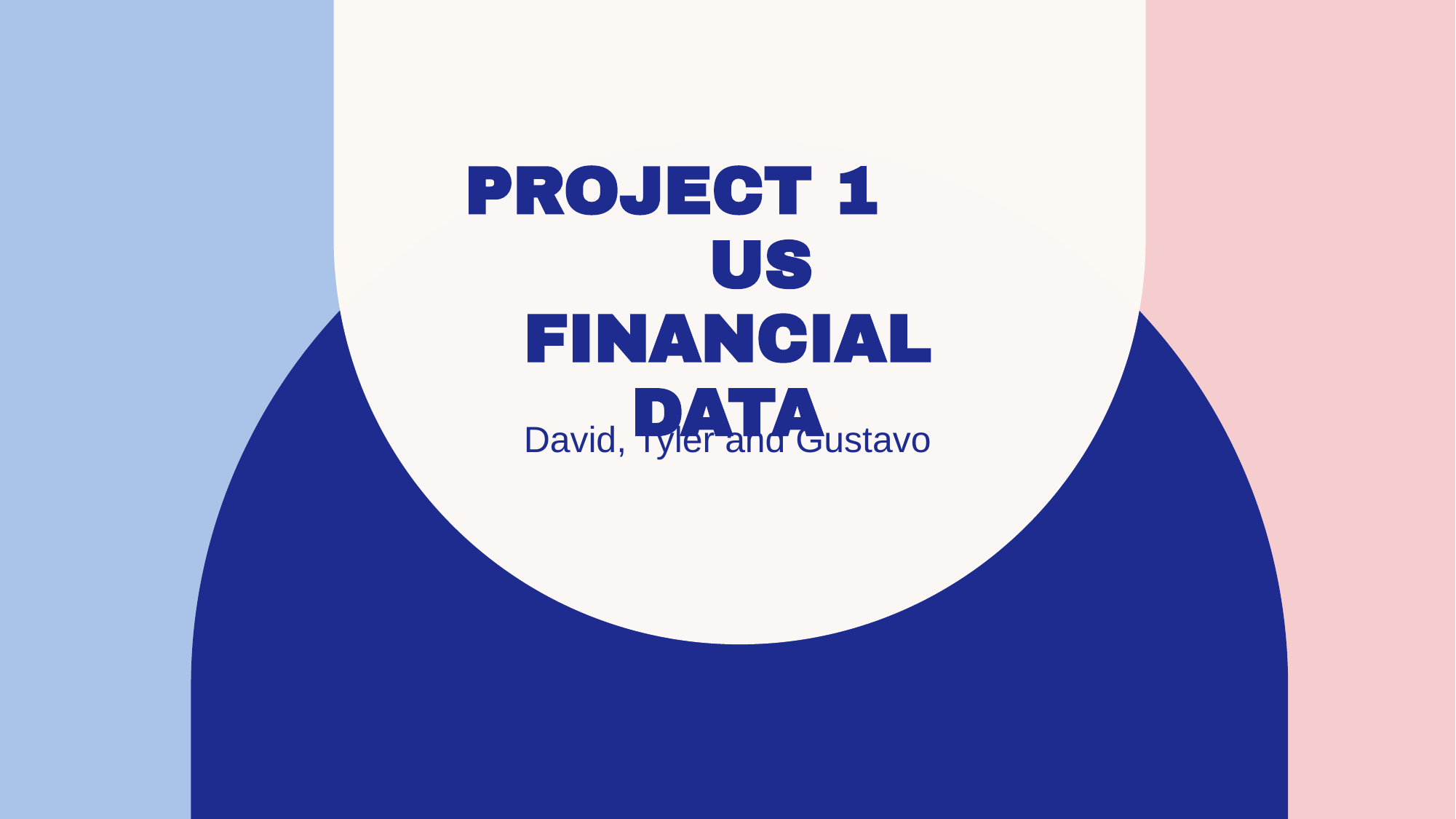

# Project 1         US FINANCIAL DATA
David, Tyler and Gustavo